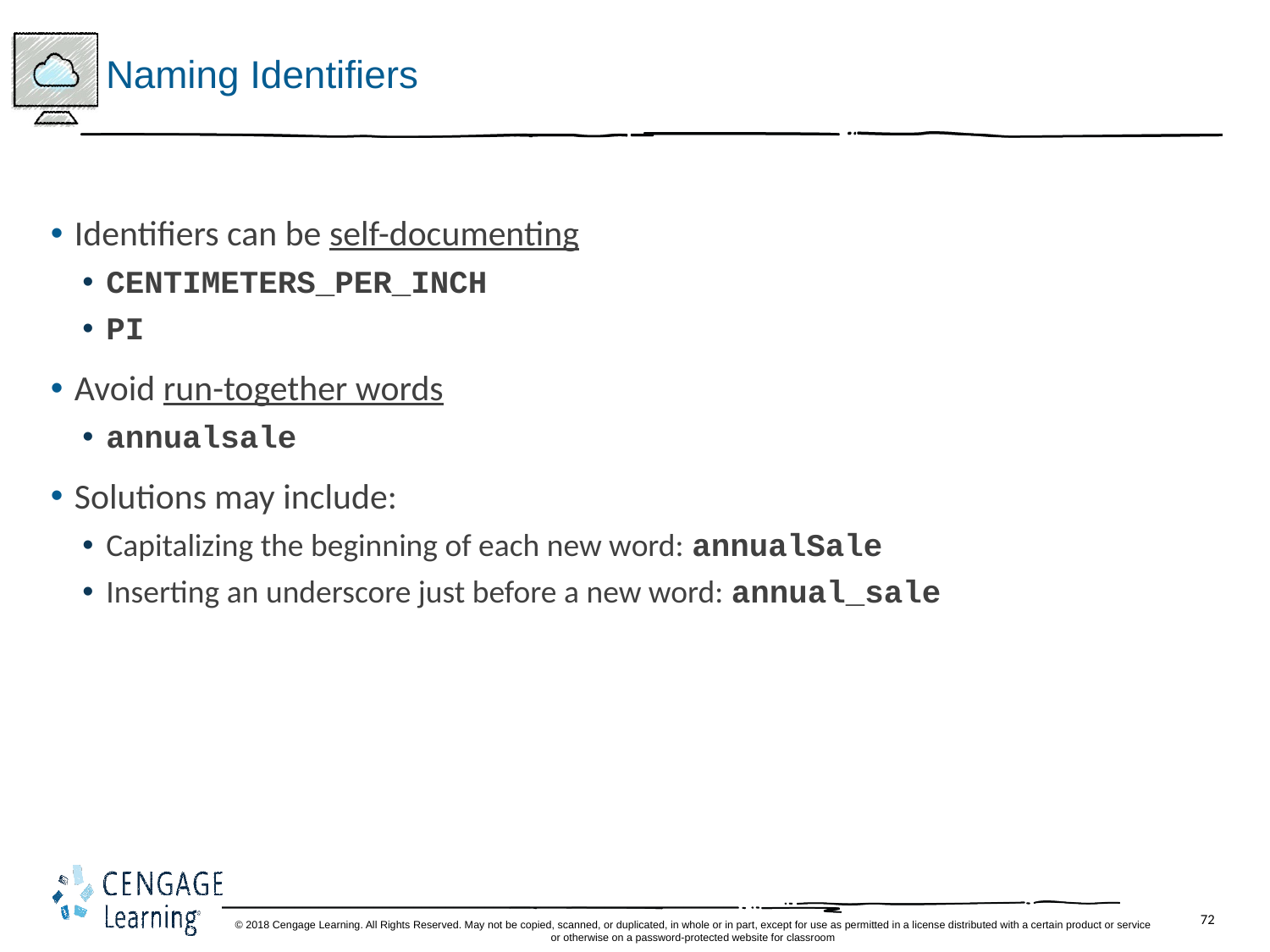

# Naming Identifiers
Identifiers can be self-documenting
CENTIMETERS_PER_INCH
PI
Avoid run-together words
annualsale
Solutions may include:
Capitalizing the beginning of each new word: annualSale
Inserting an underscore just before a new word: annual_sale